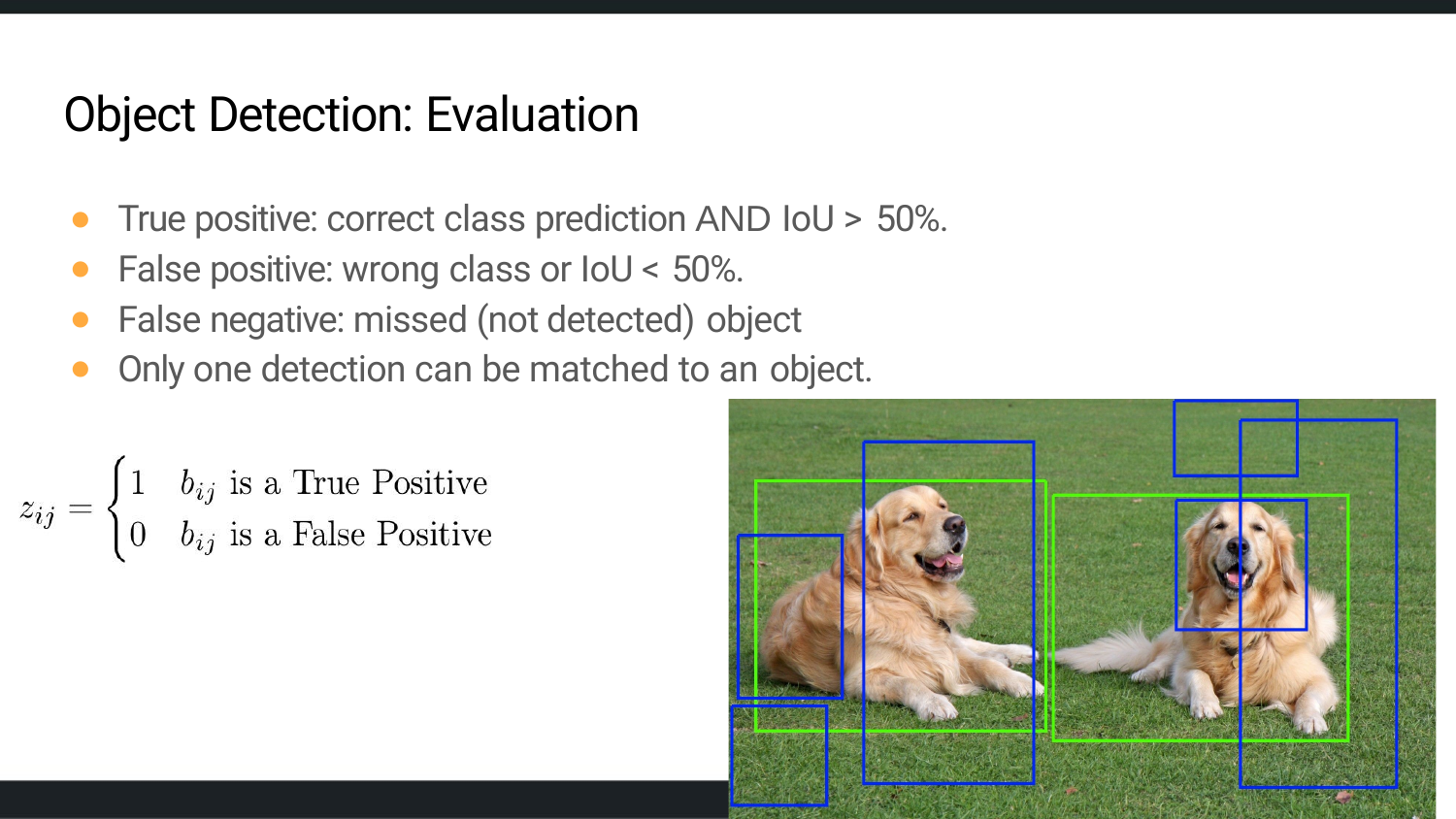

# Object Detection: Evaluation
True positive: correct class prediction AND IoU > 50%.
False positive: wrong class or IoU < 50%.
False negative: missed (not detected) object
Only one detection can be matched to an object.

●